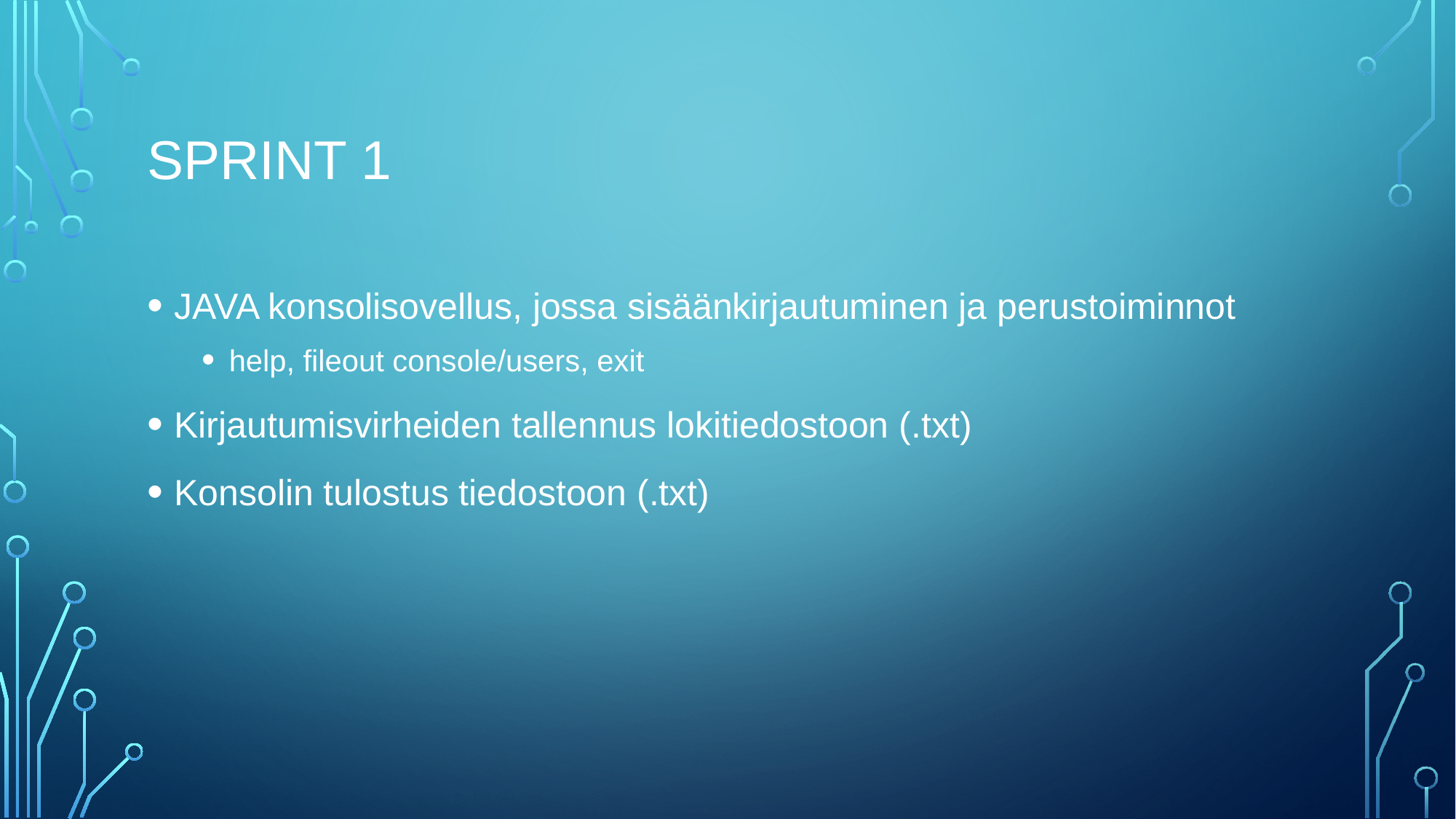

# Sprint 1
JAVA konsolisovellus, jossa sisäänkirjautuminen ja perustoiminnot
help, fileout console/users, exit
Kirjautumisvirheiden tallennus lokitiedostoon (.txt)
Konsolin tulostus tiedostoon (.txt)